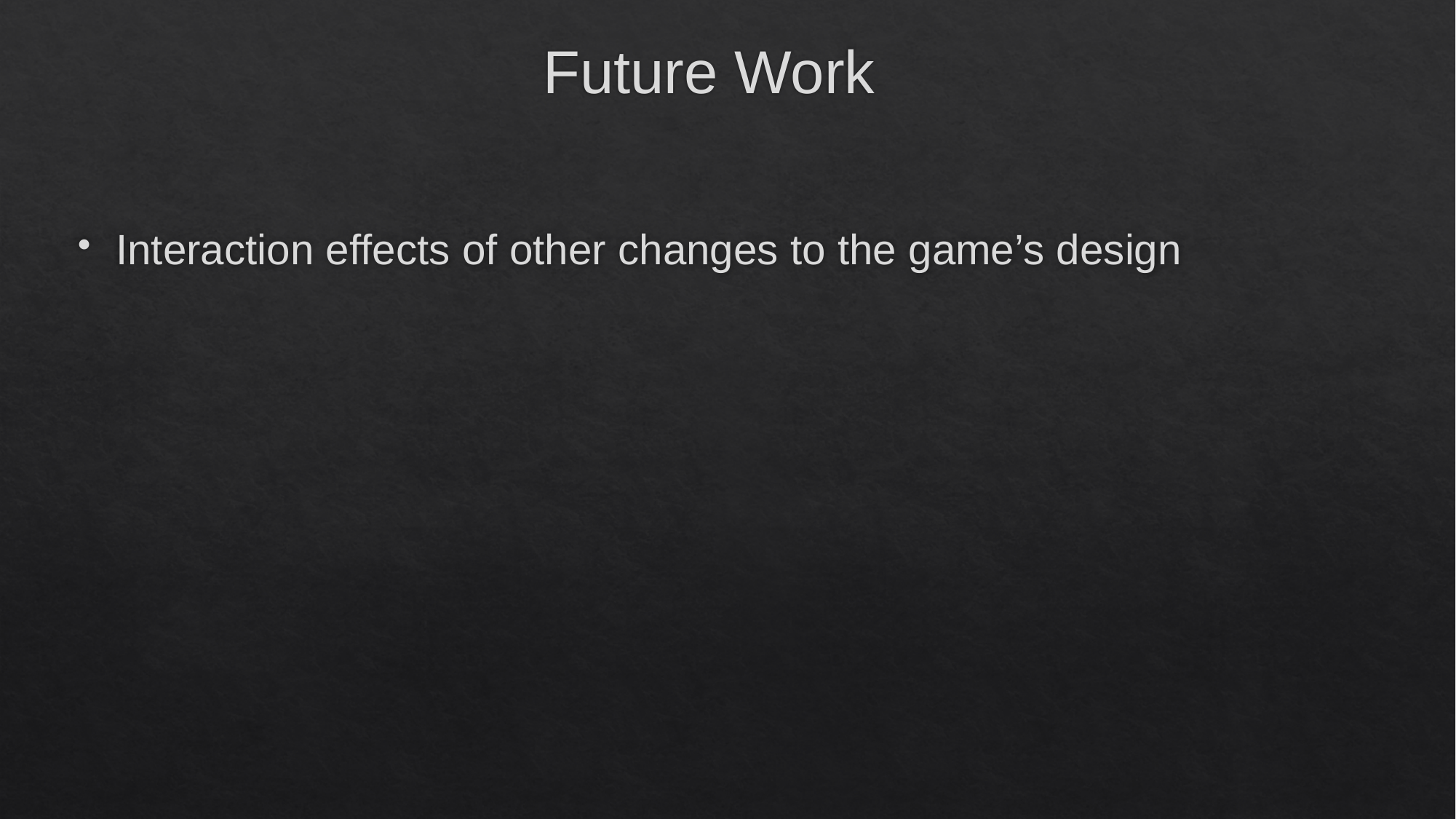

# Future Work
Interaction effects of other changes to the game’s design